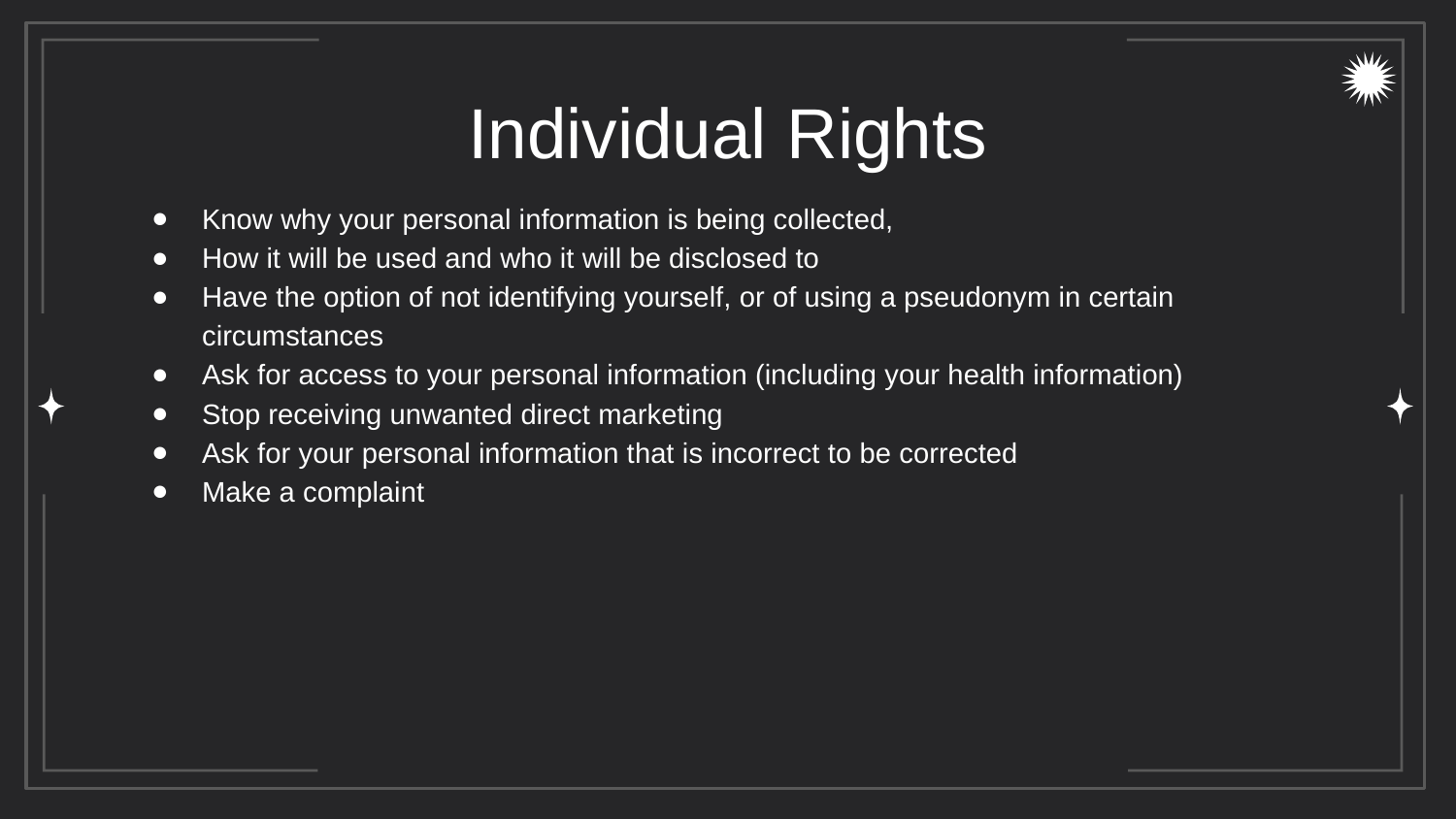

# Individual Rights
Know why your personal information is being collected,
How it will be used and who it will be disclosed to
Have the option of not identifying yourself, or of using a pseudonym in certain circumstances
Ask for access to your personal information (including your health information)
Stop receiving unwanted direct marketing
Ask for your personal information that is incorrect to be corrected
Make a complaint